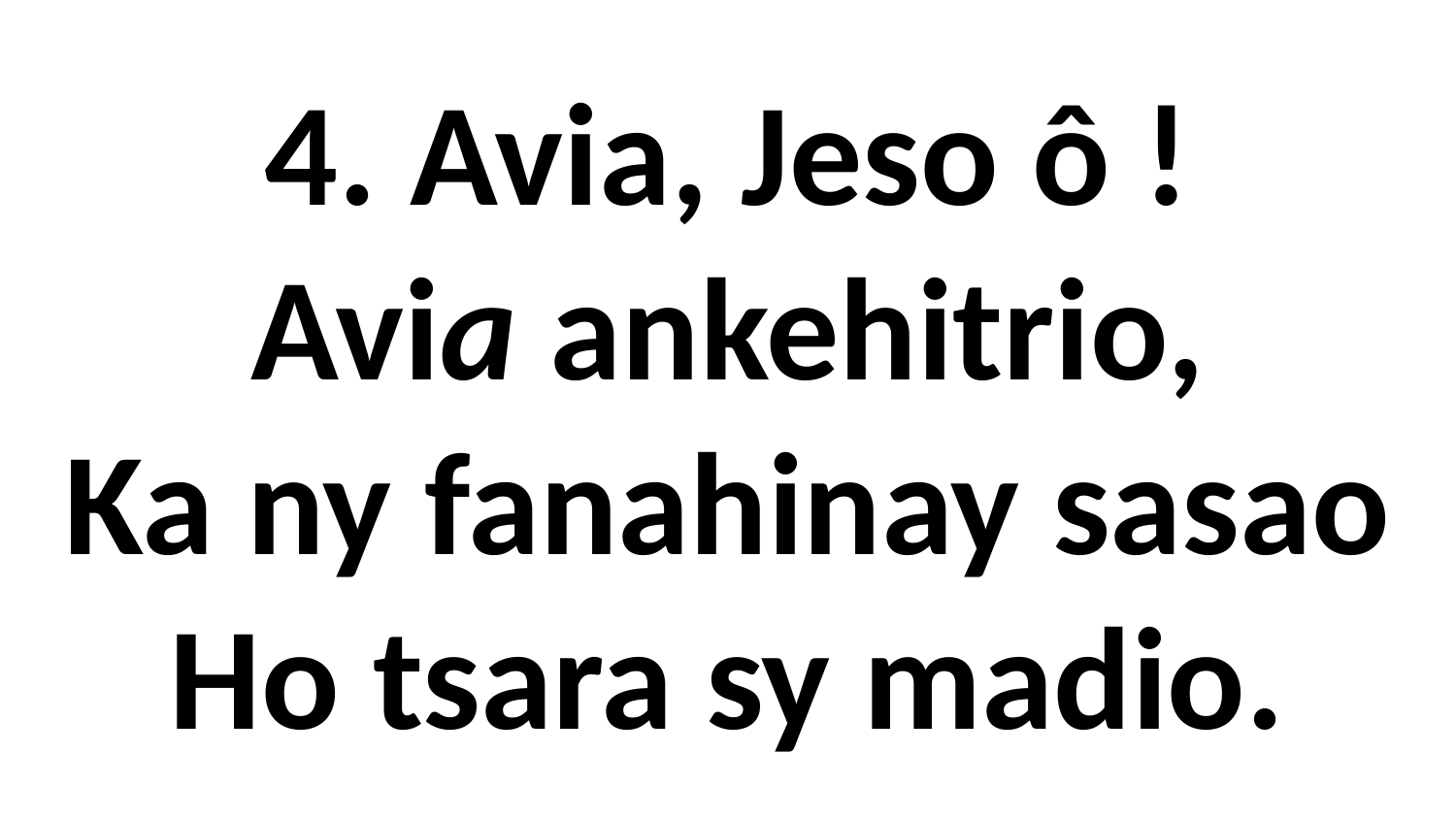

# 4. Avia, Jeso ô ! Avia ankehitrio, Ka ny fanahinay sasao Ho tsara sy madio.